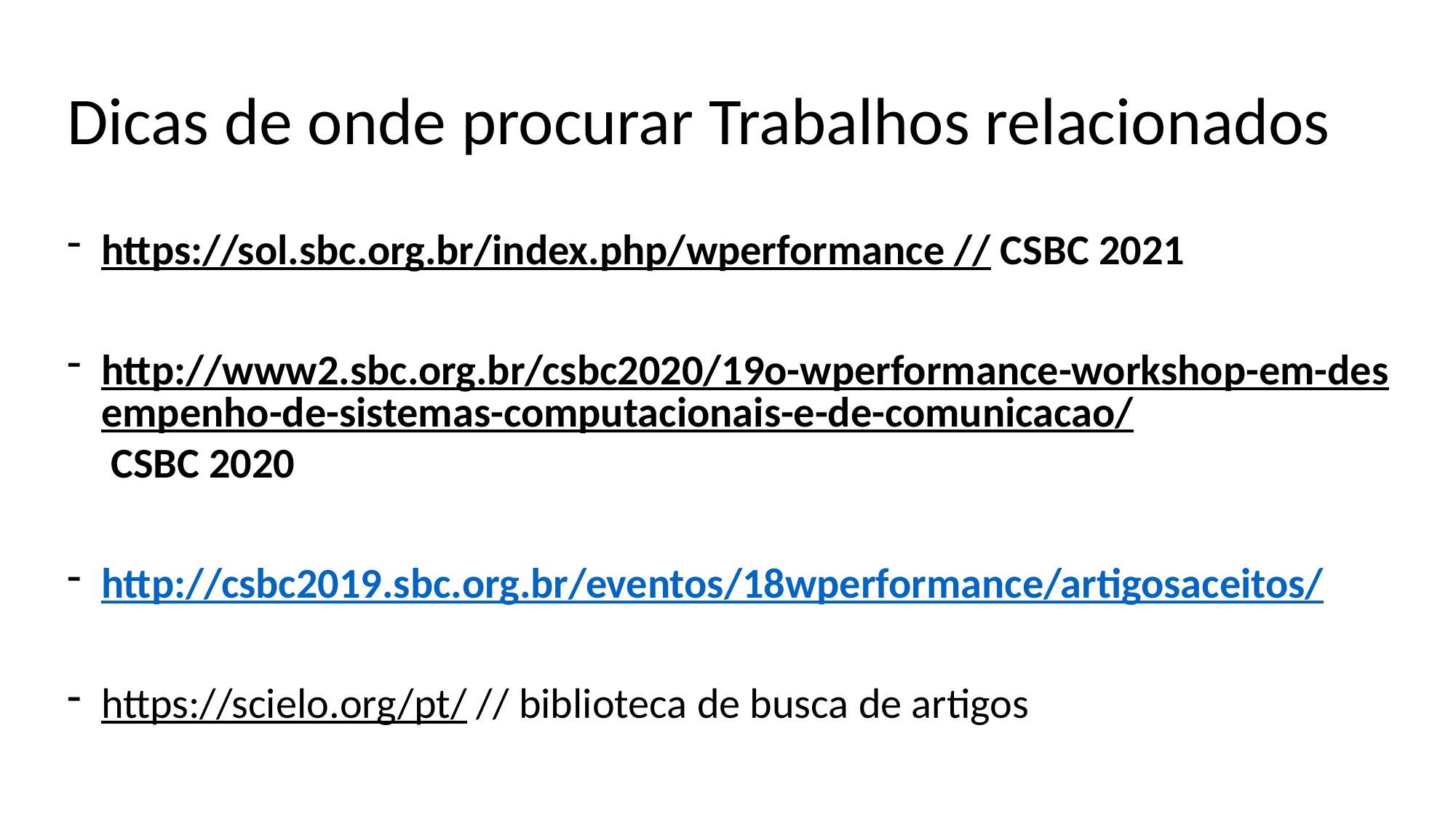

# Dicas de onde procurar Trabalhos relacionados
https://sol.sbc.org.br/index.php/wperformance // CSBC 2021

http://www2.sbc.org.br/csbc2020/19o-wperformance-workshop-em-desempenho-de-sistemas-computacionais-e-de-comunicacao/ CSBC 2020

http://csbc2019.sbc.org.br/eventos/18wperformance/artigosaceitos/

https://scielo.org/pt/ // biblioteca de busca de artigos